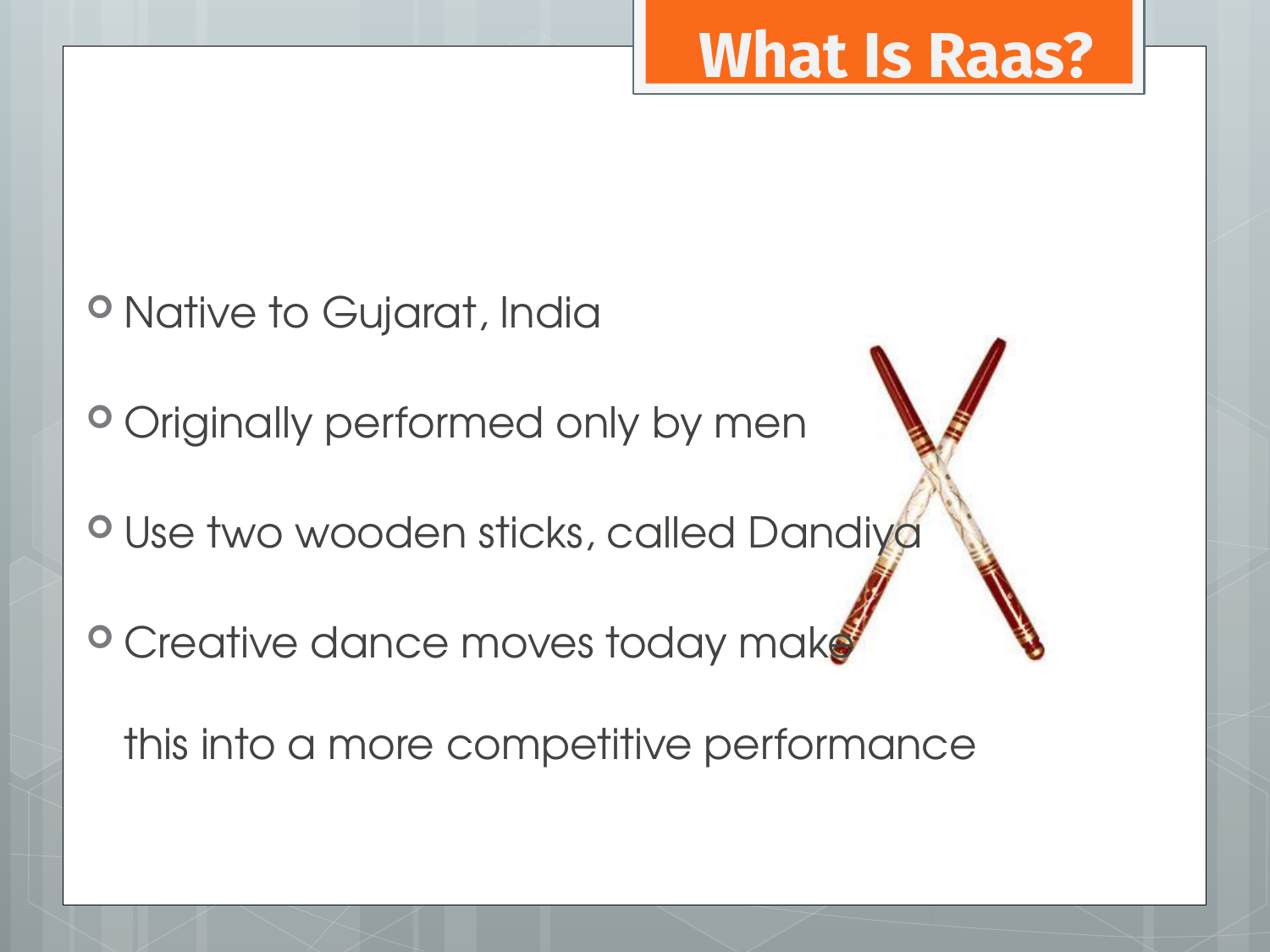

# What Is Raas?
Native to Gujarat, India
Originally performed only by men
Use two wooden sticks, called Dandiya
Creative dance moves today make
this into a more competitive performance